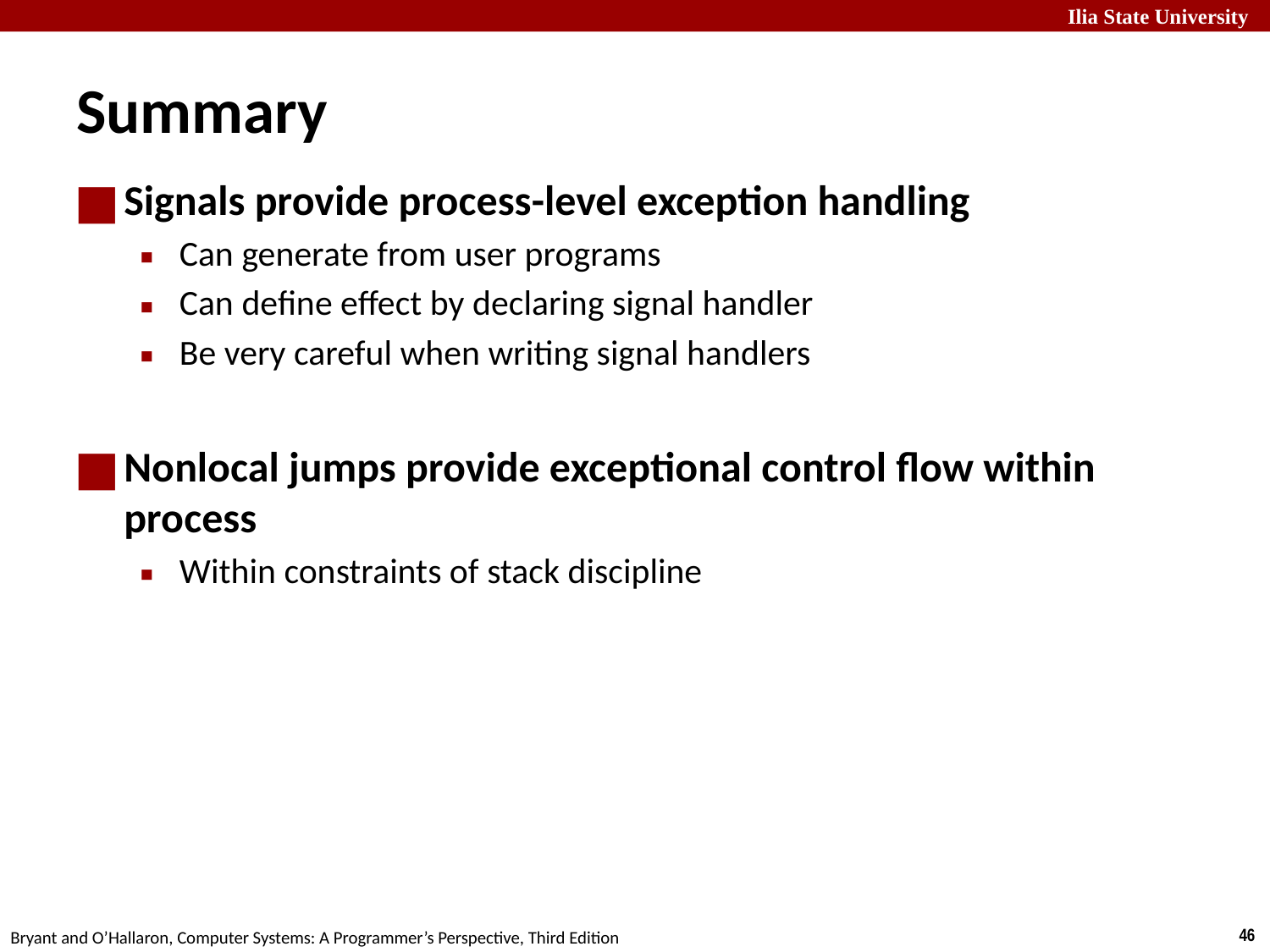

# Summary
Signals provide process-level exception handling
Can generate from user programs
Can define effect by declaring signal handler
Be very careful when writing signal handlers

Nonlocal jumps provide exceptional control flow within process
Within constraints of stack discipline